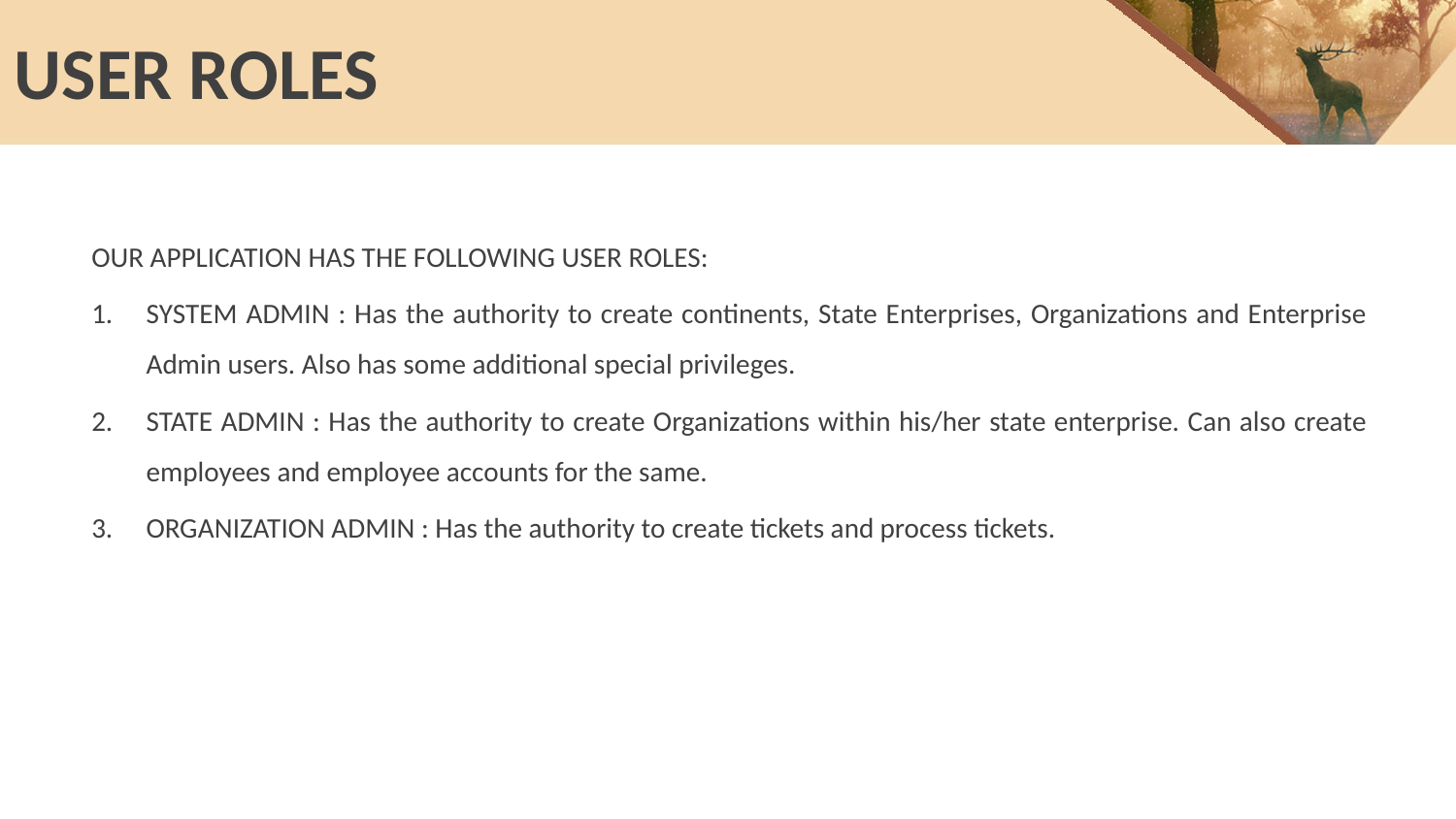

# USER ROLES
OUR APPLICATION HAS THE FOLLOWING USER ROLES:
SYSTEM ADMIN : Has the authority to create continents, State Enterprises, Organizations and Enterprise Admin users. Also has some additional special privileges.
STATE ADMIN : Has the authority to create Organizations within his/her state enterprise. Can also create employees and employee accounts for the same.
ORGANIZATION ADMIN : Has the authority to create tickets and process tickets.